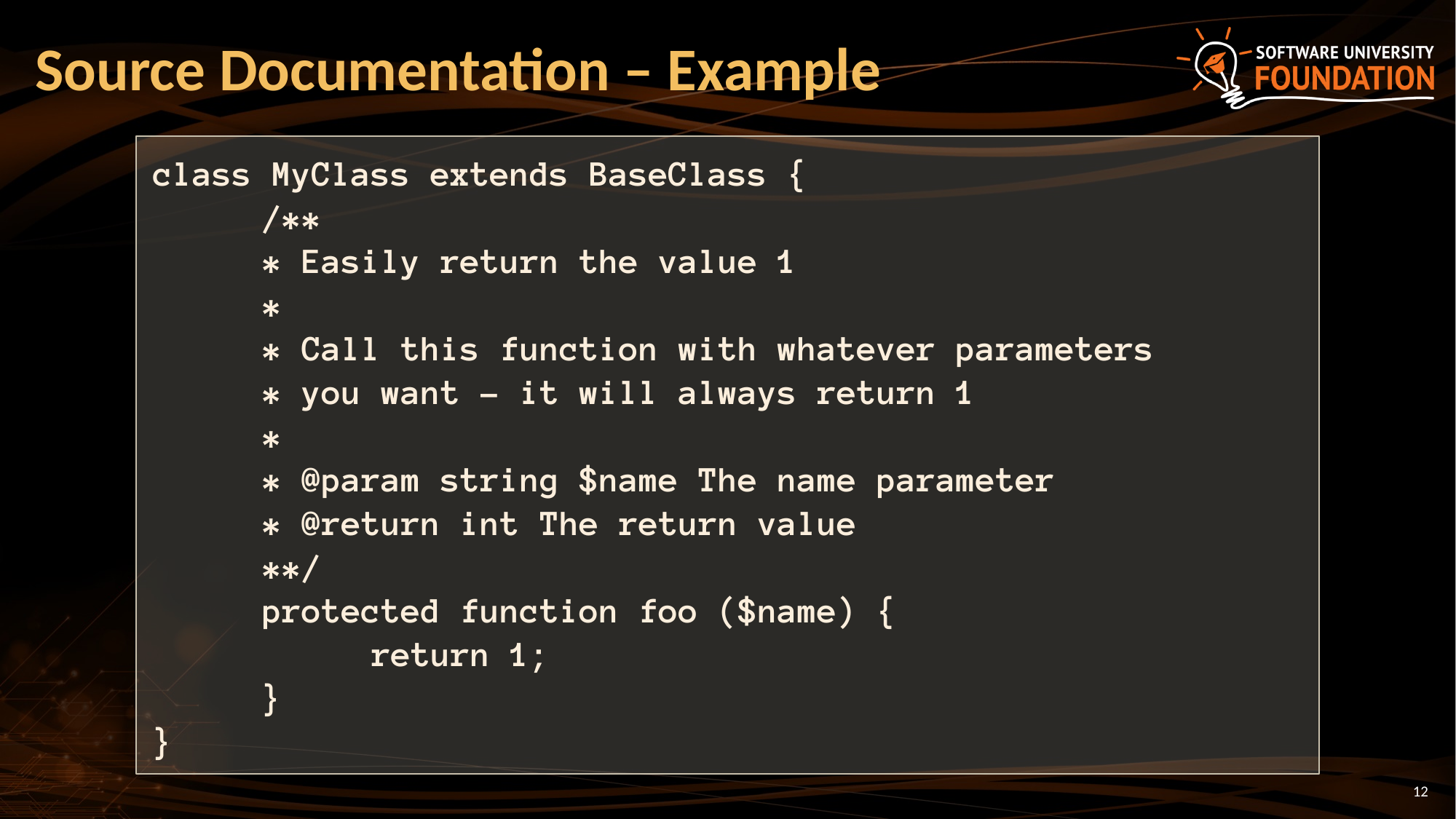

# Source Documentation – Example
class MyClass extends BaseClass {
	/**
	* Easily return the value 1
	*
	* Call this function with whatever parameters
	* you want – it will always return 1
	*
	* @param string $name The name parameter
	* @return int The return value
	**/
	protected function foo ($name) {
		return 1;
	}
}
12